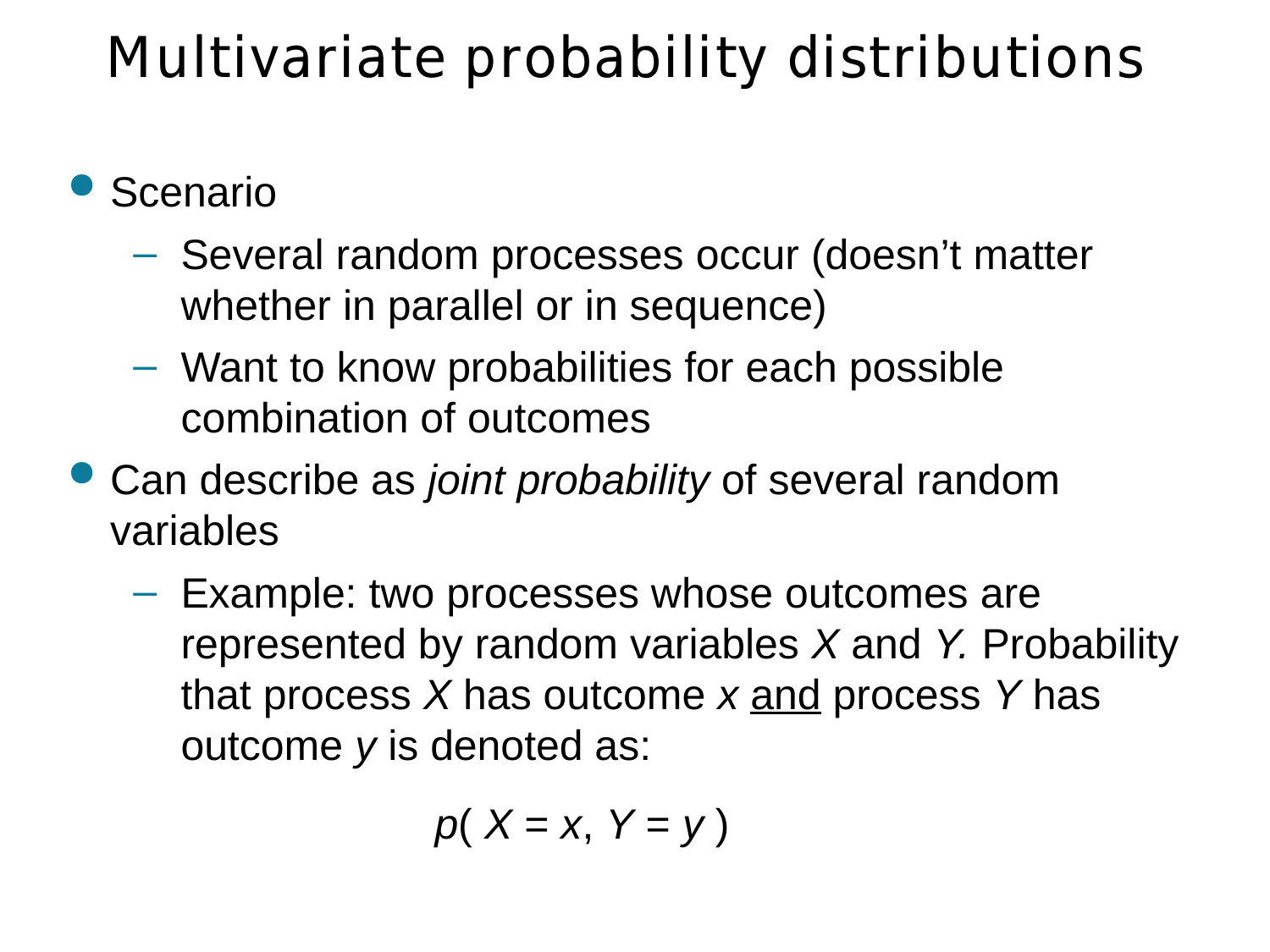

# Multivariate probability distributions
Scenario
Several random processes occur (doesn’t matter whether in parallel or in sequence)
Want to know probabilities for each possible combination of outcomes
Can describe as joint probability of several random variables
Example: two processes whose outcomes are represented by random variables X and Y. Probability that process X has outcome x and process Y has outcome y is denoted as:
		p( X = x, Y = y )